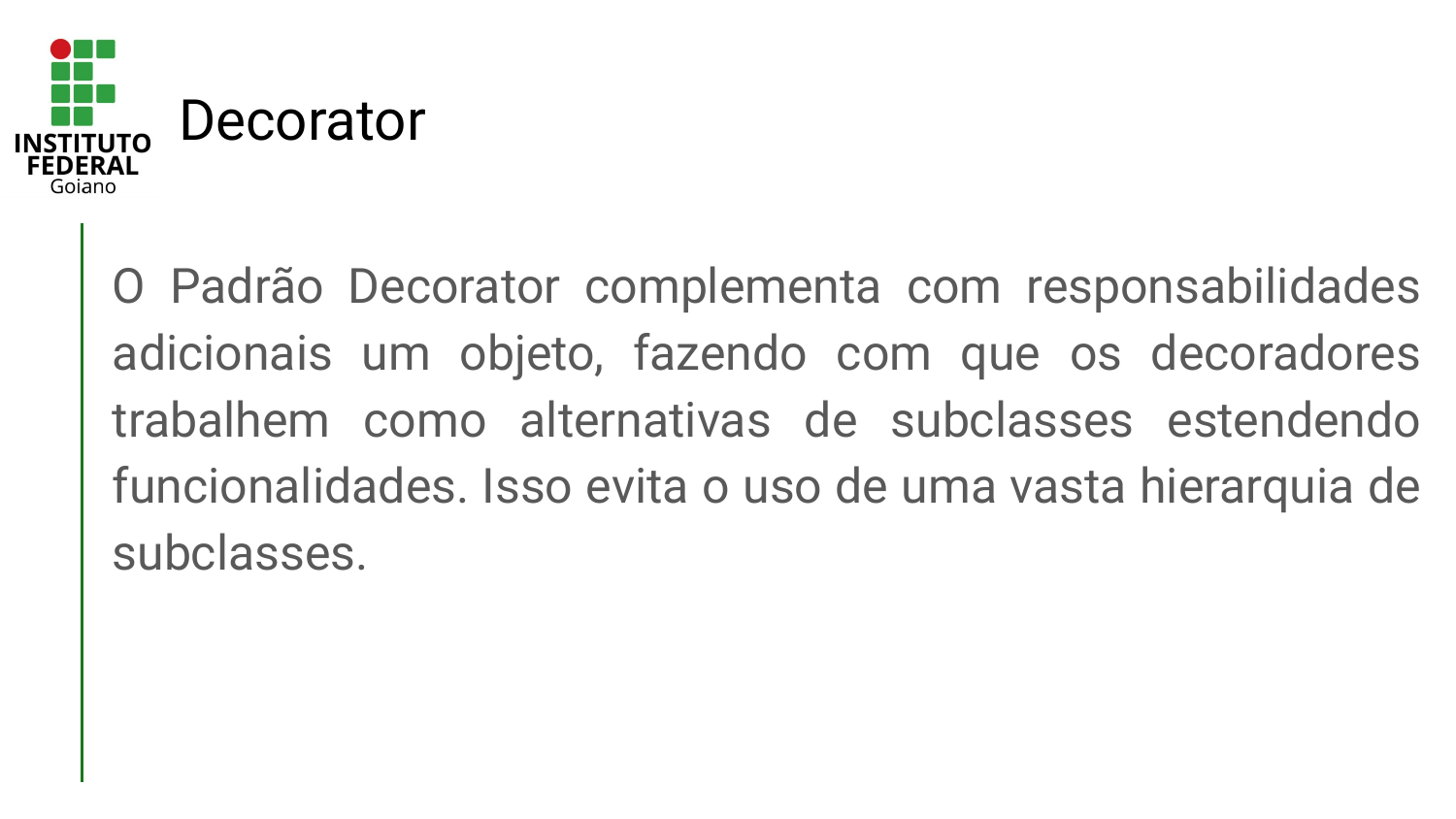

# Decorator
O Padrão Decorator complementa com responsabilidades adicionais um objeto, fazendo com que os decoradores trabalhem como alternativas de subclasses estendendo funcionalidades. Isso evita o uso de uma vasta hierarquia de subclasses.